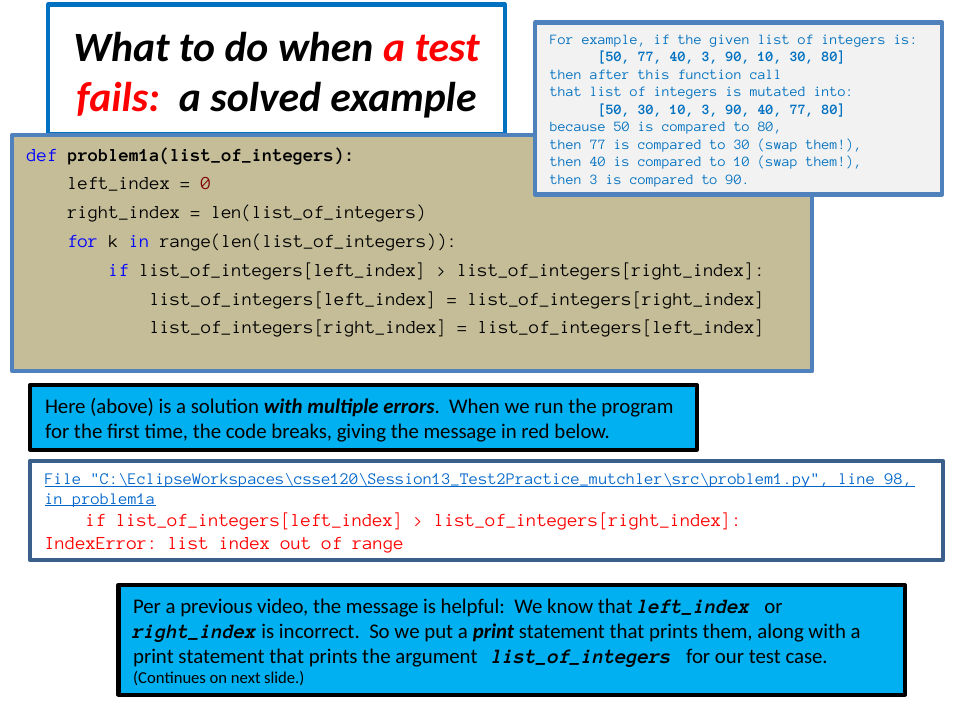

# What to do when a test fails:  a solved example
For example, if the given list of integers is:
      [50, 77, 40, 3, 90, 10, 30, 80]
then after this function call
that list of integers is mutated into:
      [50, 30, 10, 3, 90, 40, 77, 80]
because 50 is compared to 80,
then 77 is compared to 30 (swap them!),
then 40 is compared to 10 (swap them!),
then 3 is compared to 90.
def problem1a(list_of_integers):
    left_index = 0
    right_index = len(list_of_integers)
    for k in range(len(list_of_integers)):
        if list_of_integers[left_index] > list_of_integers[right_index]:
            list_of_integers[left_index] = list_of_integers[right_index]
            list_of_integers[right_index] = list_of_integers[left_index]

Here (above) is a solution with multiple errors.  When we run the program for the first time, the code breaks, giving the message in red below.
File "C:\EclipseWorkspaces\csse120\Session13_Test2Practice_mutchler\src\problem1.py", line 98, in problem1a
    if list_of_integers[left_index] > list_of_integers[right_index]:
IndexError: list index out of range
Per a previous video, the message is helpful:  We know that left_index   or   right_index is incorrect.  So we put a print statement that prints them, along with a print statement that prints the argument   list_of_integers   for our test case.  (Continues on next slide.)